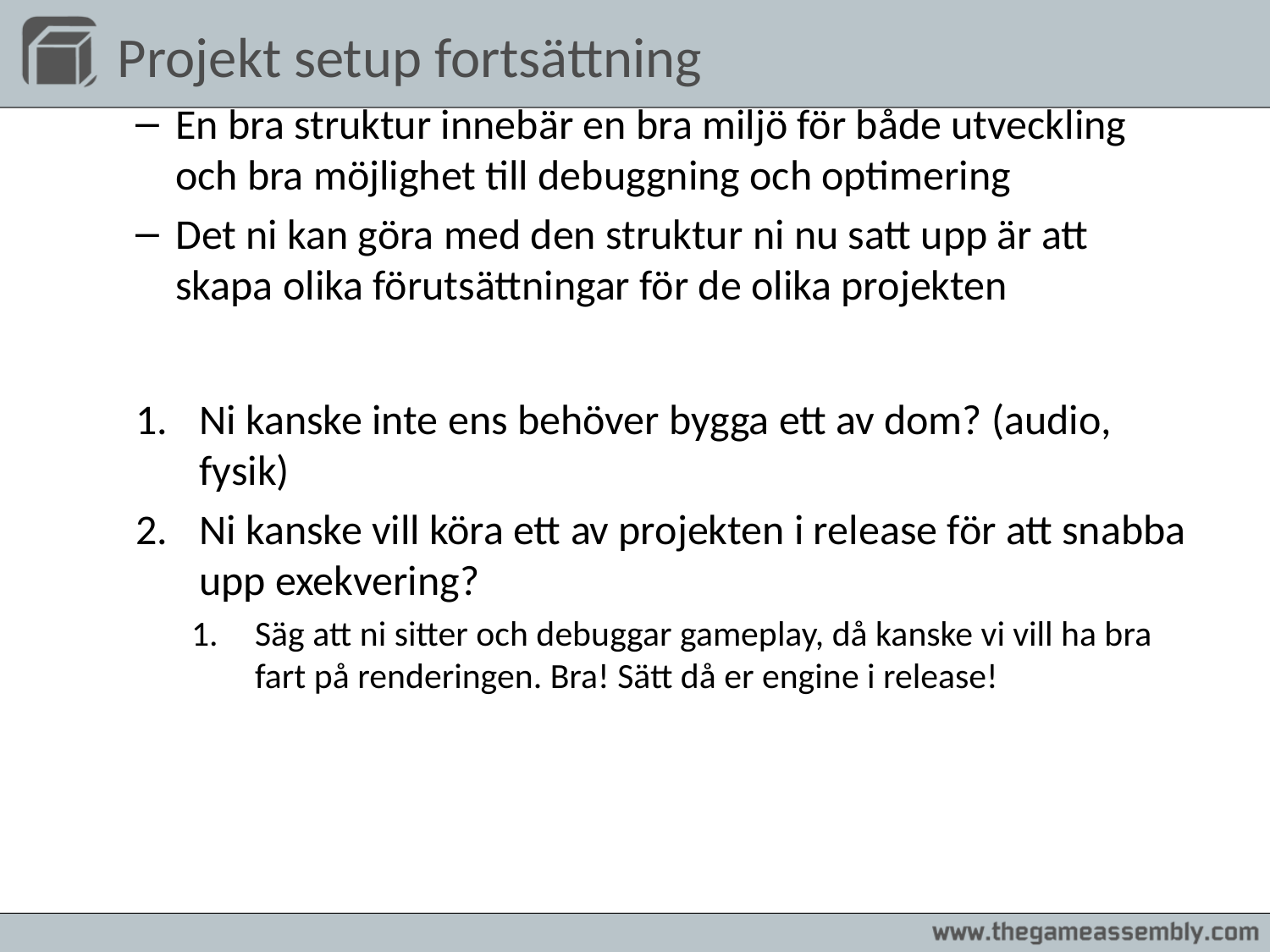

# Projekt setup fortsättning

En bra struktur innebär en bra miljö för både utveckling och bra möjlighet till debuggning och optimering
Det ni kan göra med den struktur ni nu satt upp är att skapa olika förutsättningar för de olika projekten

Ni kanske inte ens behöver bygga ett av dom? (audio, fysik)
Ni kanske vill köra ett av projekten i release för att snabba upp exekvering?
Säg att ni sitter och debuggar gameplay, då kanske vi vill ha bra fart på renderingen. Bra! Sätt då er engine i release!